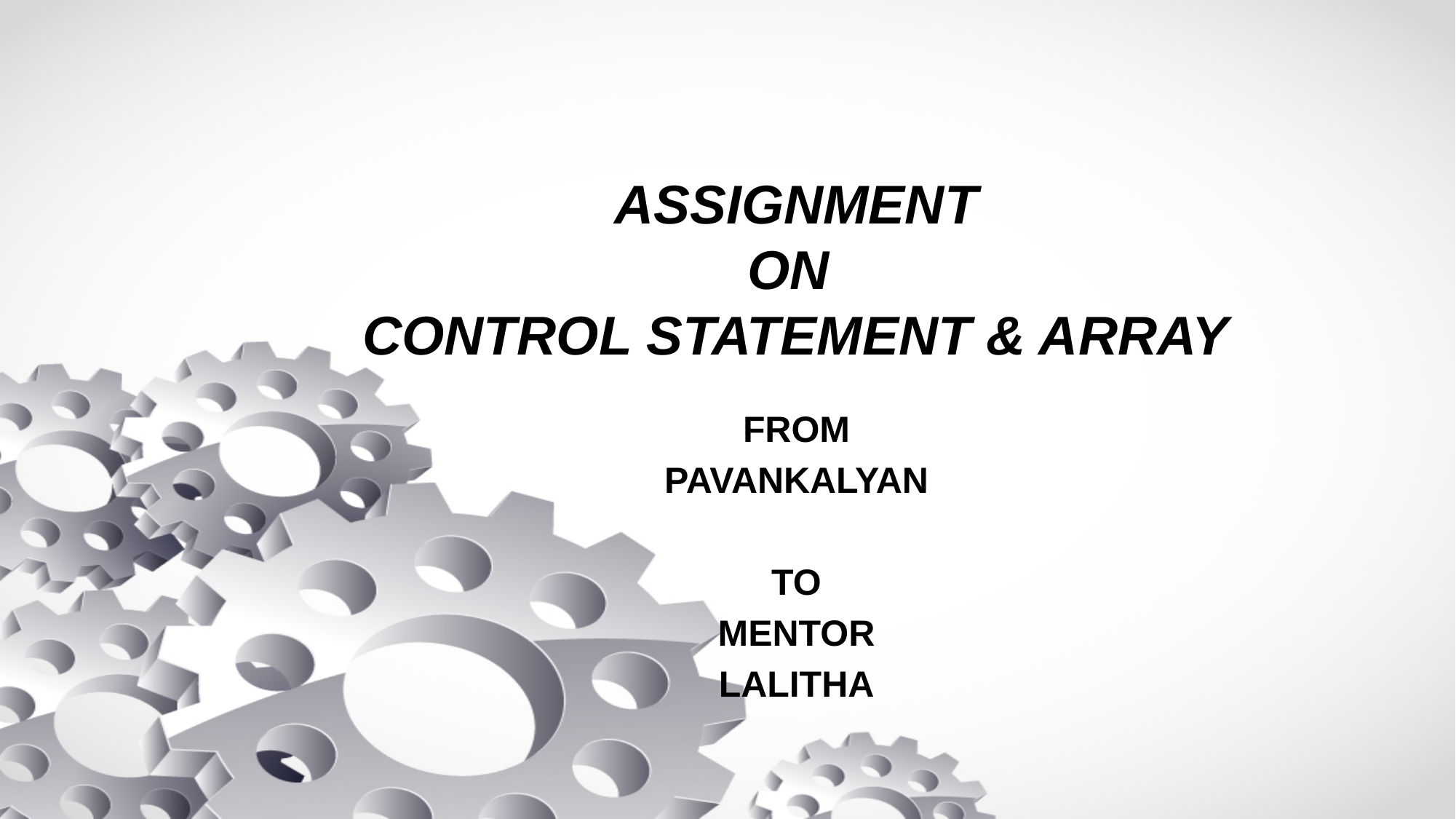

# ASSIGNMENT ON CONTROL STATEMENT & ARRAY

FROM
PAVANKALYAN

TO
MENTOR
LALITHA